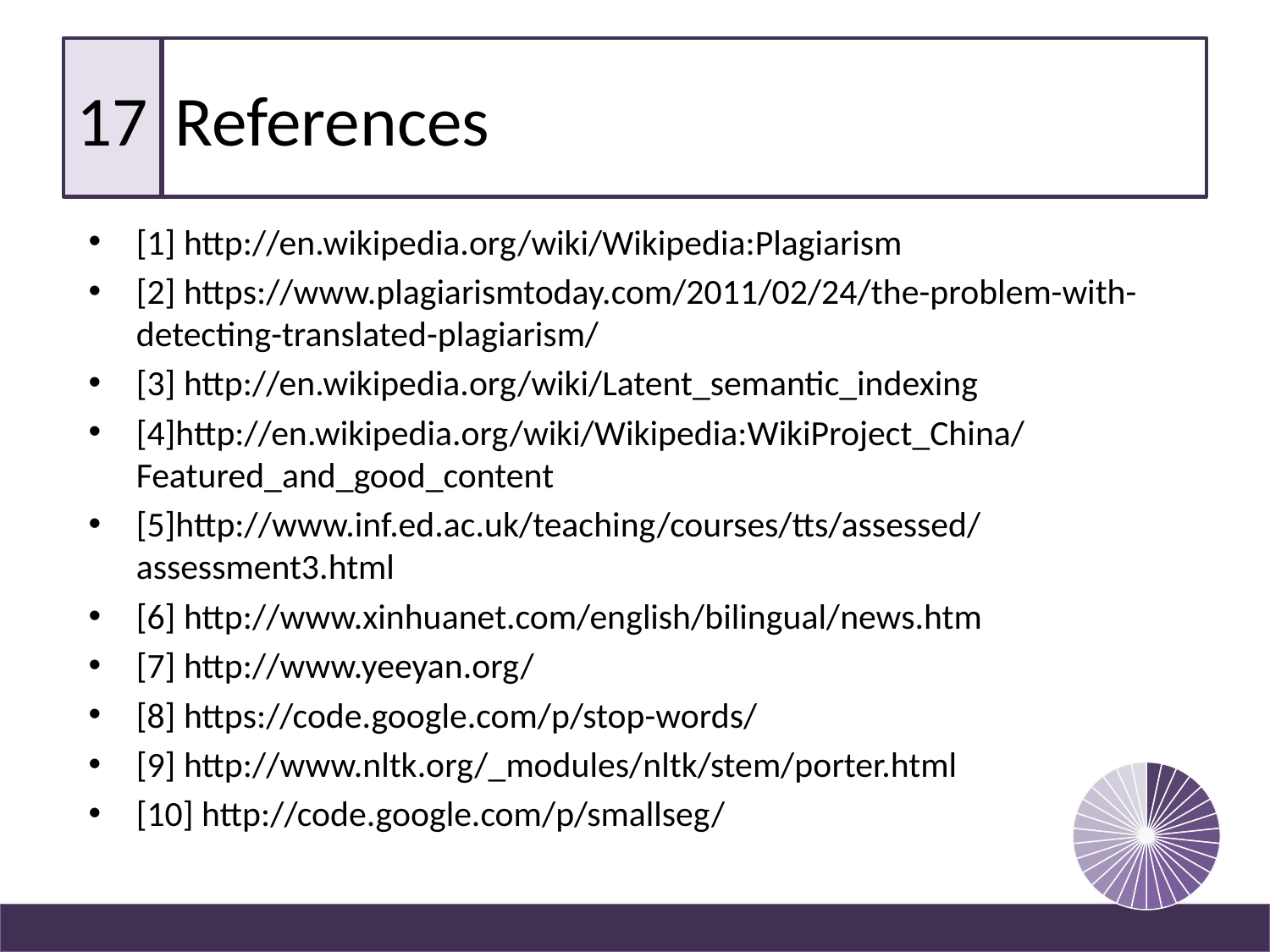

# 16
14
13
12
11
10
9
8
7
6
5
17
References
[1] http://en.wikipedia.org/wiki/Wikipedia:Plagiarism
[2] https://www.plagiarismtoday.com/2011/02/24/the-problem-with-detecting-translated-plagiarism/
[3] http://en.wikipedia.org/wiki/Latent_semantic_indexing
[4]http://en.wikipedia.org/wiki/Wikipedia:WikiProject_China/Featured_and_good_content
[5]http://www.inf.ed.ac.uk/teaching/courses/tts/assessed/assessment3.html
[6] http://www.xinhuanet.com/english/bilingual/news.htm
[7] http://www.yeeyan.org/
[8] https://code.google.com/p/stop-words/
[9] http://www.nltk.org/_modules/nltk/stem/porter.html
[10] http://code.google.com/p/smallseg/

### Chart

| Category | Sales |
|---|---|
| 1 | 1.0 |
| 2 | 1.0 |
| 3 | 1.0 |
| 4 | 1.0 |
| 5 | 1.0 |
| 6 | 1.0 |
| 7 | 1.0 |
| 8 | 1.0 |
| 9 | 1.0 |
| 10 | 1.0 |
| 11 | 1.0 |
| 12 | 1.0 |
| 13 | 1.0 |
| 14 | 1.0 |
| 15 | 1.0 |
| 16 | 1.0 |
| 17 | 1.0 |
| 18 | 1.0 |
| 19 | 1.0 |
| 20 | 1.0 |
| 21 | 1.0 |
| 22 | 1.0 |
| 23 | 1.0 |
| 24 | 1.0 |
| 25 | 1.0 |
| 26 | 1.0 |
| 27 | 1.0 |
| 28 | 1.0 |
| 29 | 1.0 |
| 30 | 1.0 |